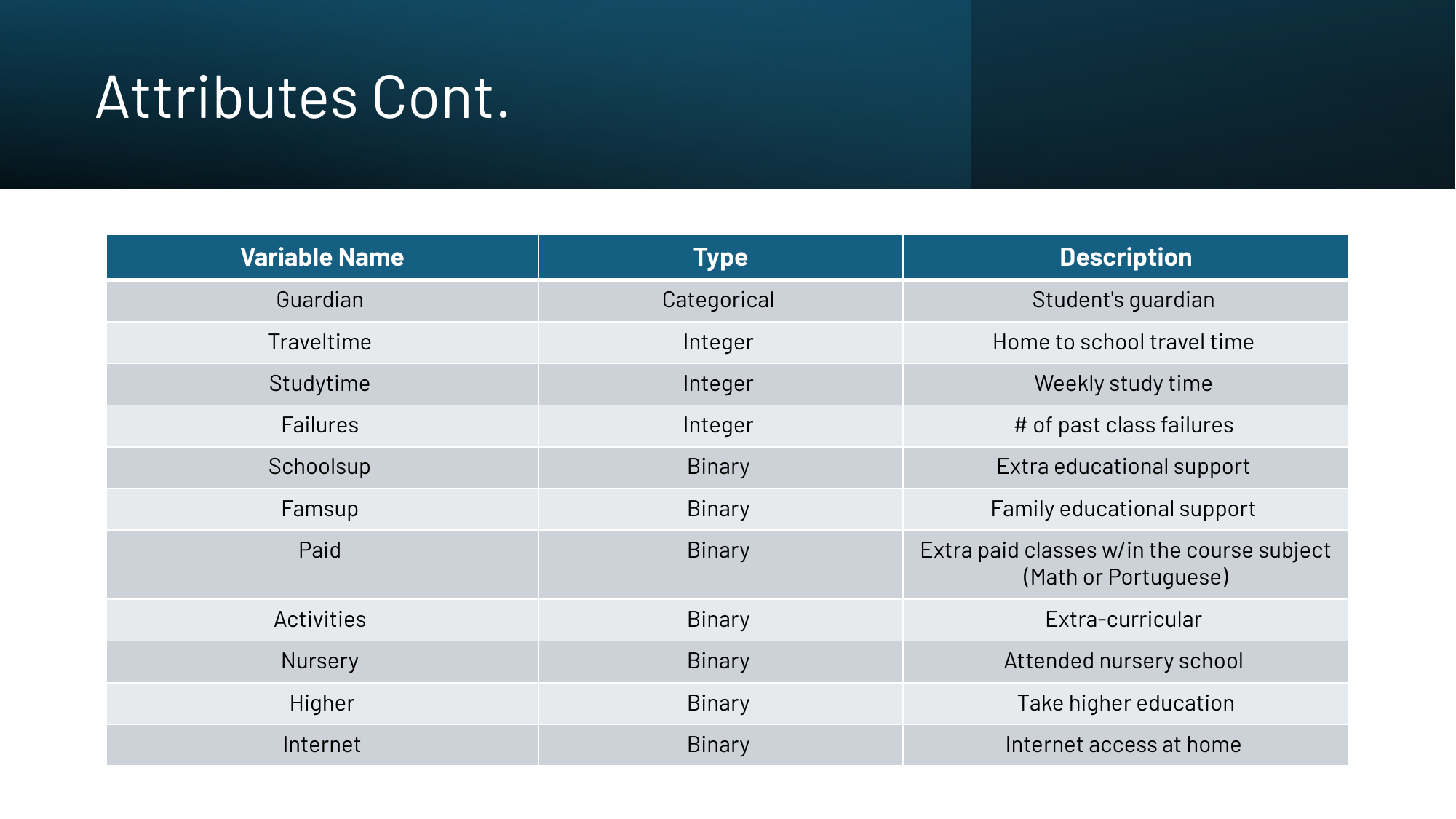

# Attributes Cont.
| Variable Name | Type | Description |
| --- | --- | --- |
| Guardian | Categorical | Student's guardian |
| Traveltime | Integer | Home to school travel time |
| Studytime | Integer | Weekly study time |
| Failures | Integer | # of past class failures |
| Schoolsup | Binary | Extra educational support |
| Famsup | Binary | Family educational support |
| Paid | Binary | Extra paid classes w/in the course subject (Math or Portuguese) |
| Activities | Binary | Extra-curricular |
| Nursery | Binary | Attended nursery school |
| Higher | Binary | Take higher education |
| Internet | Binary | Internet access at home |